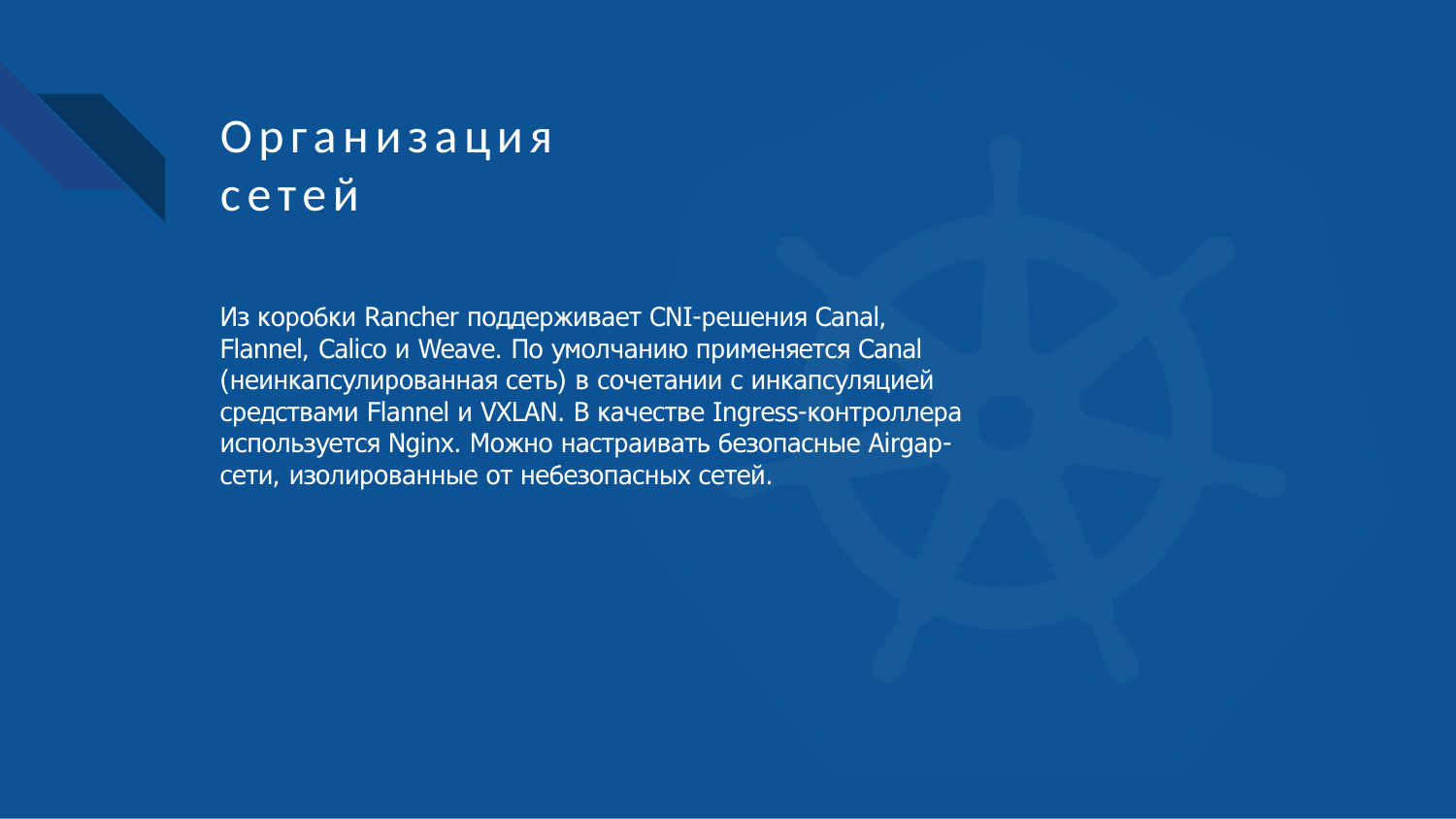

# Организация сетей

Из коробки Rancher поддерживает CNI-решения Canal, Flannel, Calico и Weave. По умолчанию применяется Canal (неинкапсулированная сеть) в сочетании с инкапсуляцией средствами Flannel и VXLAN. В качестве Ingress-контроллера используется Nginx. Можно настраивать безопасные Airgap-сети, изолированные от небезопасных сетей.